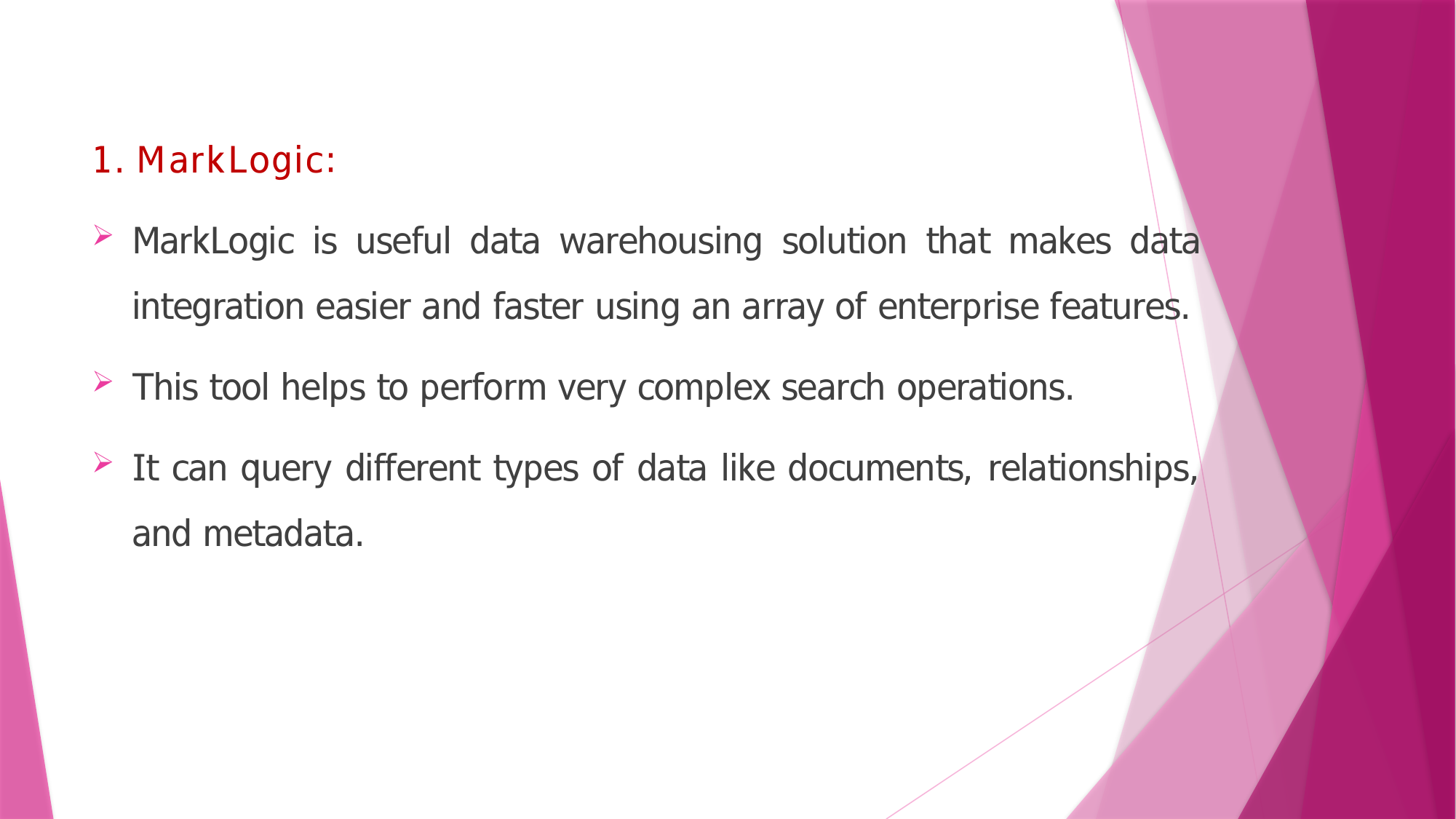

1. MarkLogic:
MarkLogic is useful data warehousing solution that makes data integration easier and faster using an array of enterprise features.
This tool helps to perform very complex search operations.
It can query different types of data like documents, relationships, and metadata.